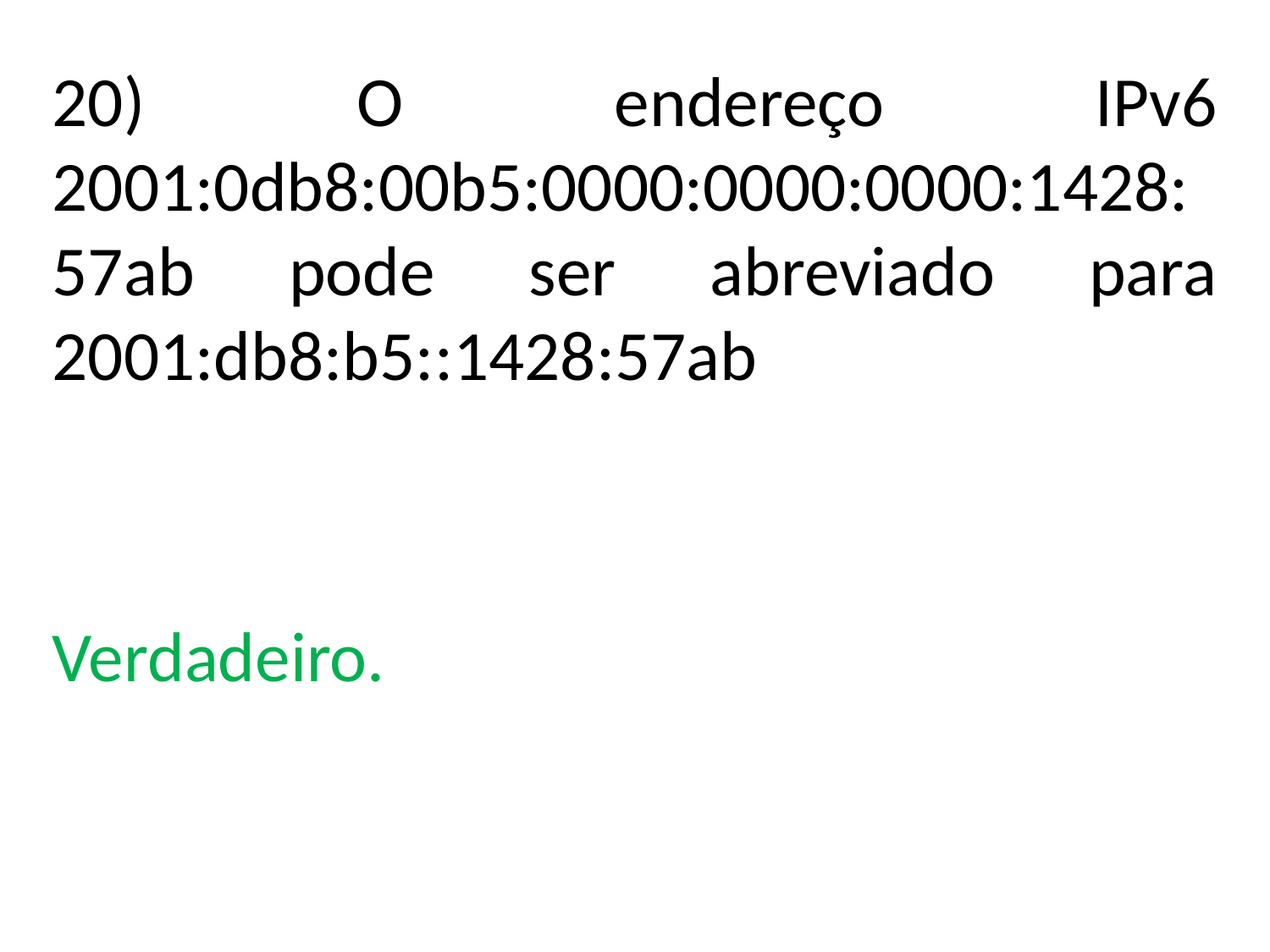

20) O endereço IPv6 2001:0db8:00b5:0000:0000:0000:1428:57ab pode ser abreviado para 2001:db8:b5::1428:57ab
Verdadeiro.